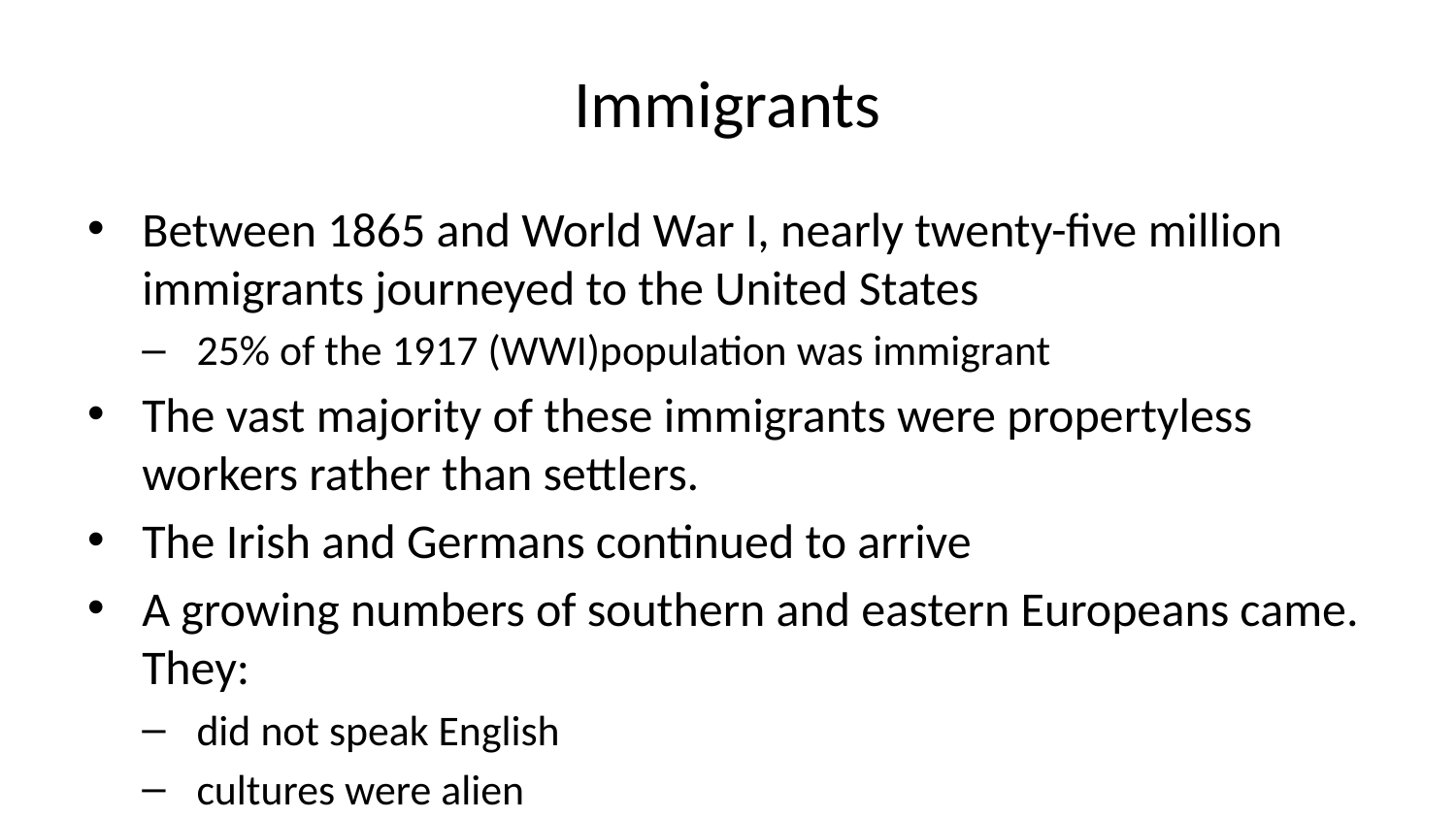

# Immigrants
Between 1865 and World War I, nearly twenty-five million immigrants journeyed to the United States
25% of the 1917 (WWI)population was immigrant
The vast majority of these immigrants were propertyless workers rather than settlers.
The Irish and Germans continued to arrive
A growing numbers of southern and eastern Europeans came. They:
did not speak English
cultures were alien
most were Catholic or Jewish
By 1910, most urban residents were immigrants or the children of immigrants, and the nation’s huge working class was predominantly foreign-born, native-born of foreign parents, or Black